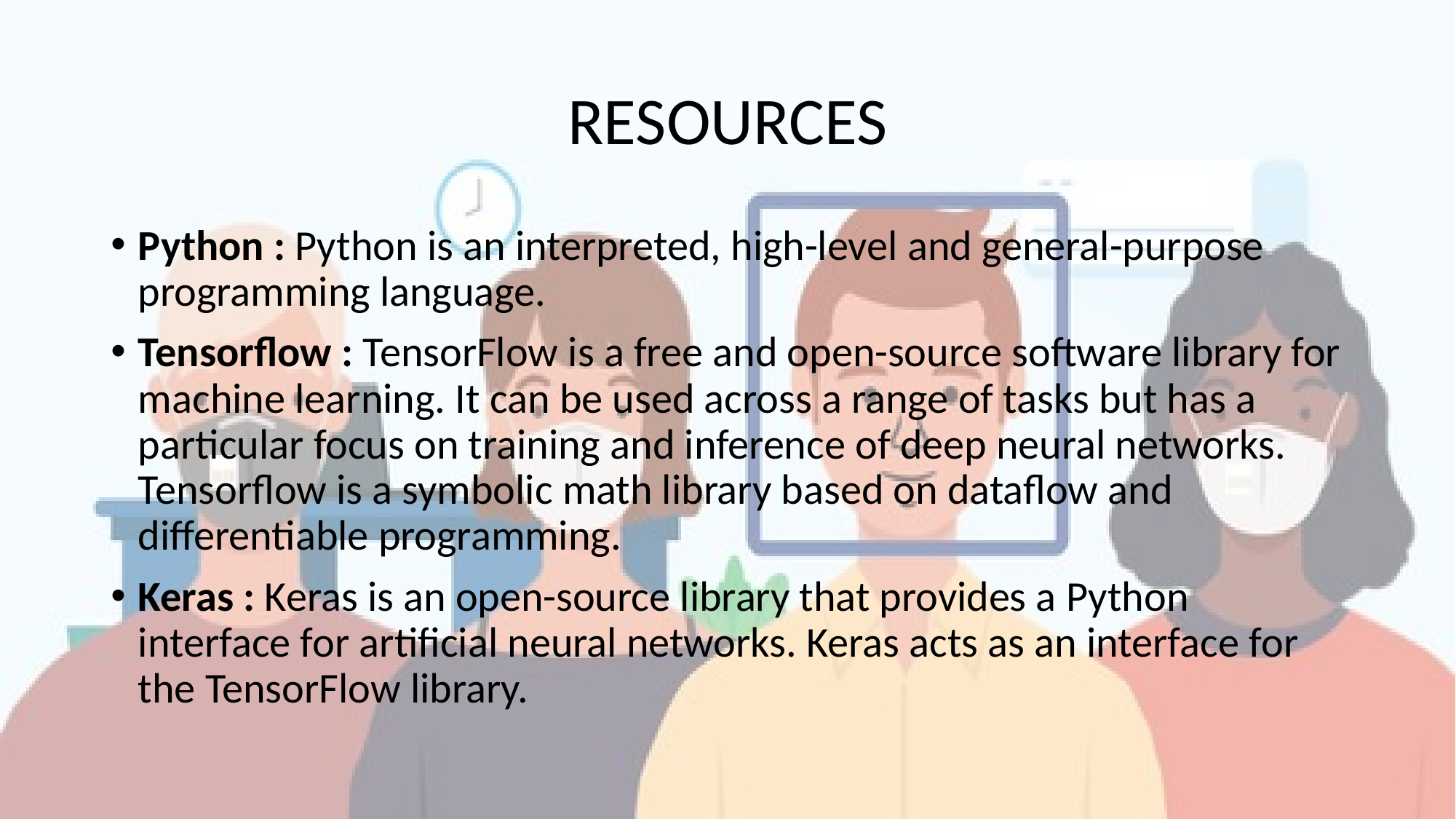

# RESOURCES
Python : Python is an interpreted, high-level and general-purpose programming language.
Tensorflow : TensorFlow is a free and open-source software library for machine learning. It can be used across a range of tasks but has a particular focus on training and inference of deep neural networks. Tensorflow is a symbolic math library based on dataflow and differentiable programming.
Keras : Keras is an open-source library that provides a Python interface for artificial neural networks. Keras acts as an interface for the TensorFlow library.